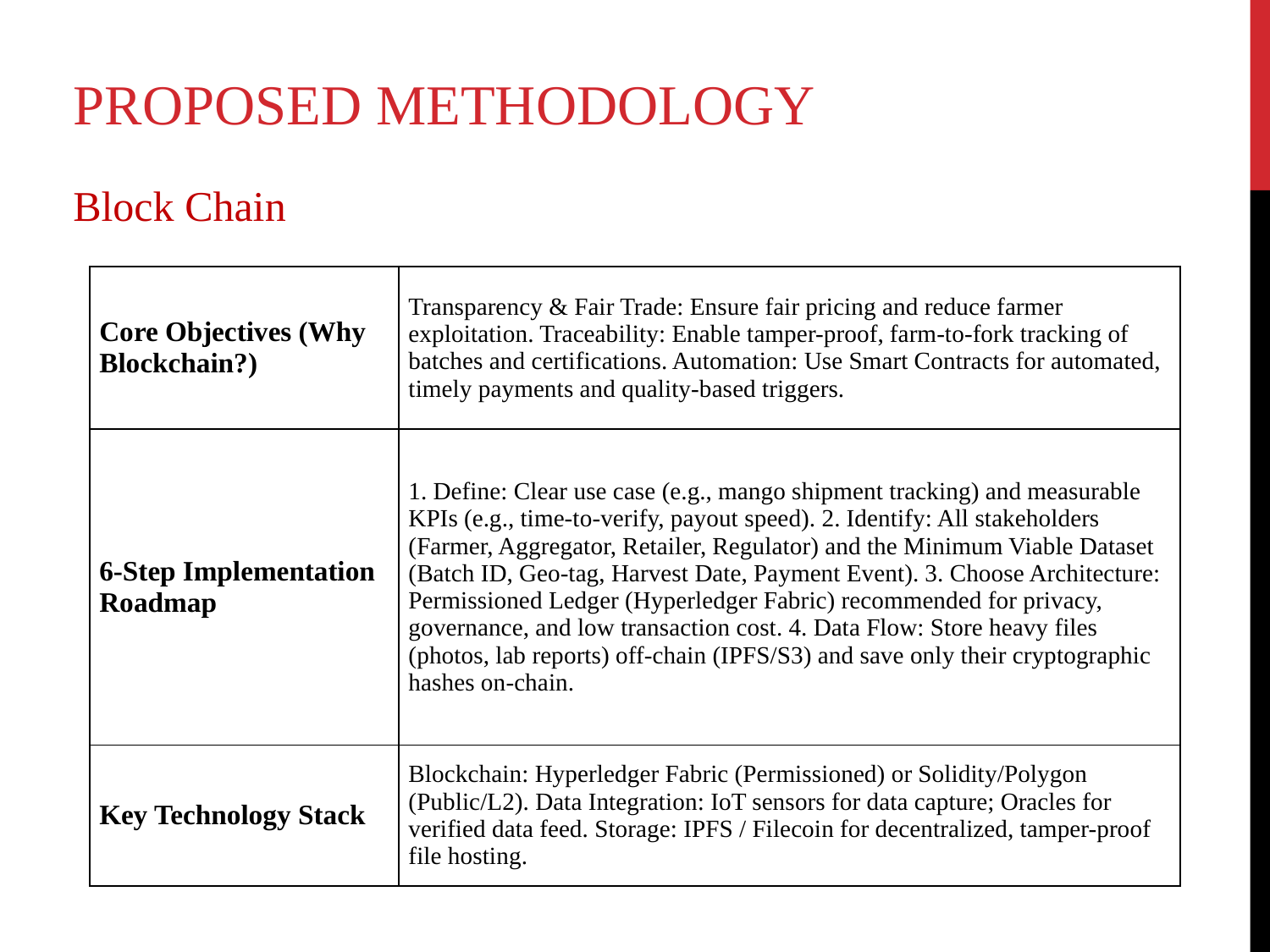

# PROPOSED METHODOLOGY
Block Chain
| Core Objectives (Why Blockchain?) | Transparency & Fair Trade: Ensure fair pricing and reduce farmer exploitation. Traceability: Enable tamper-proof, farm-to-fork tracking of batches and certifications. Automation: Use Smart Contracts for automated, timely payments and quality-based triggers. |
| --- | --- |
| 6-Step Implementation Roadmap | 1. Define: Clear use case (e.g., mango shipment tracking) and measurable KPIs (e.g., time-to-verify, payout speed). 2. Identify: All stakeholders (Farmer, Aggregator, Retailer, Regulator) and the Minimum Viable Dataset (Batch ID, Geo-tag, Harvest Date, Payment Event). 3. Choose Architecture: Permissioned Ledger (Hyperledger Fabric) recommended for privacy, governance, and low transaction cost. 4. Data Flow: Store heavy files (photos, lab reports) off-chain (IPFS/S3) and save only their cryptographic hashes on-chain. |
| Key Technology Stack | Blockchain: Hyperledger Fabric (Permissioned) or Solidity/Polygon (Public/L2). Data Integration: IoT sensors for data capture; Oracles for verified data feed. Storage: IPFS / Filecoin for decentralized, tamper-proof file hosting. |